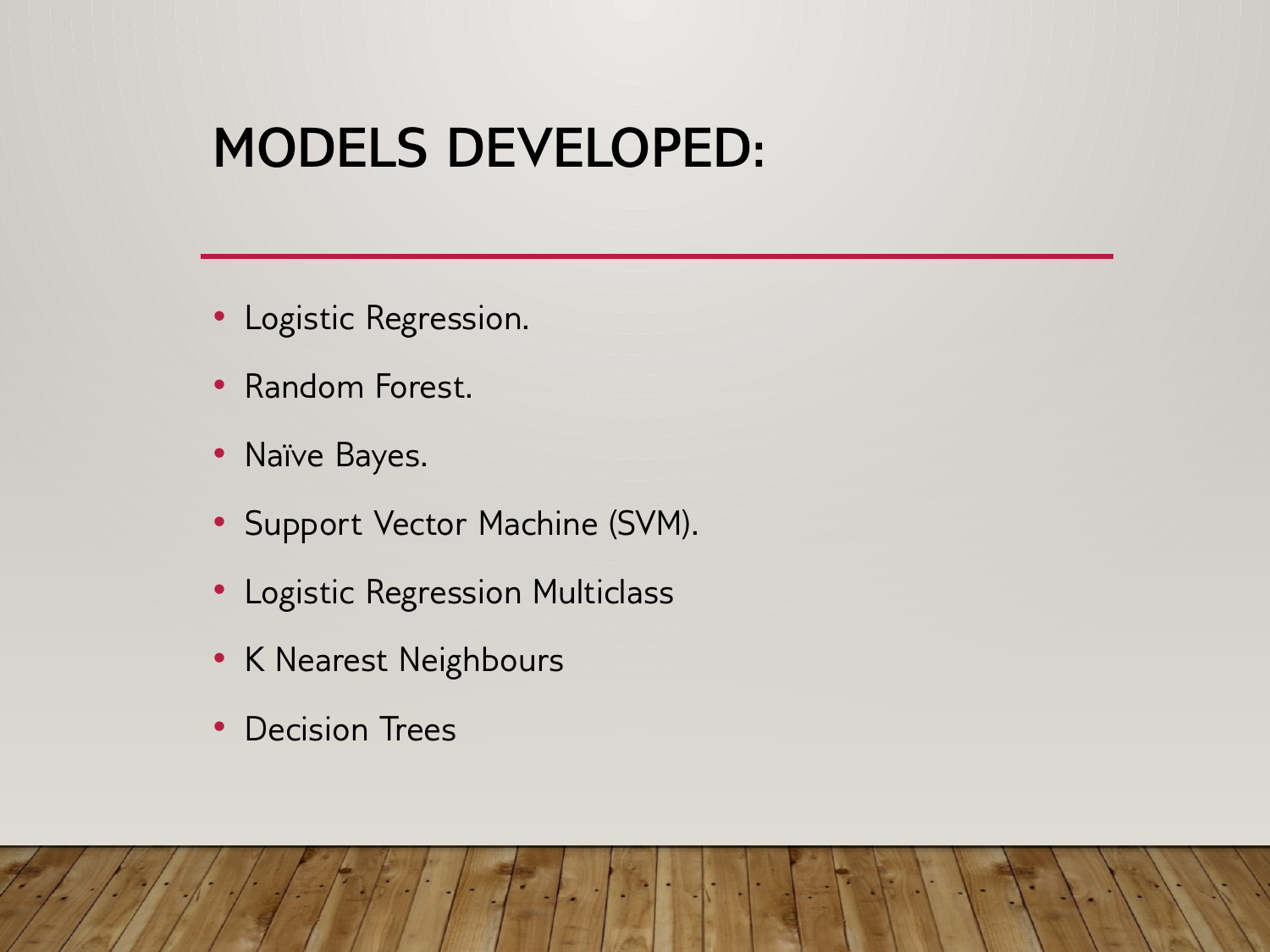

# Models Developed:
Logistic Regression.
Random Forest.
Naïve Bayes.
Support Vector Machine (SVM).
Logistic Regression Multiclass
K Nearest Neighbours
Decision Trees